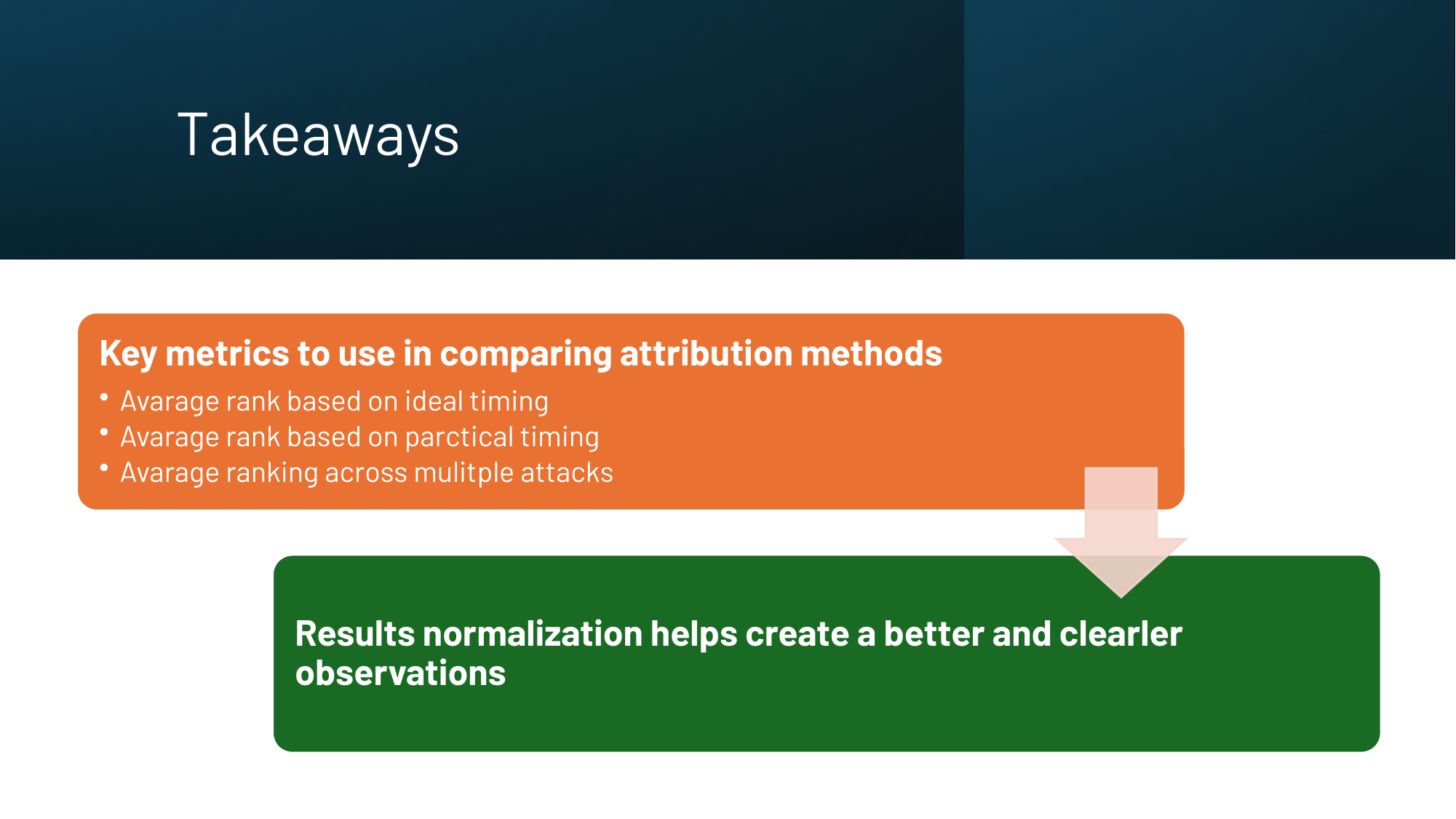

# Takeaways
Key metrics to use in comparing attribution methods
Avarage rank based on ideal timing
Avarage rank based on parctical timing
Avarage ranking across mulitple attacks
Results normalization helps create a better and clearler observations